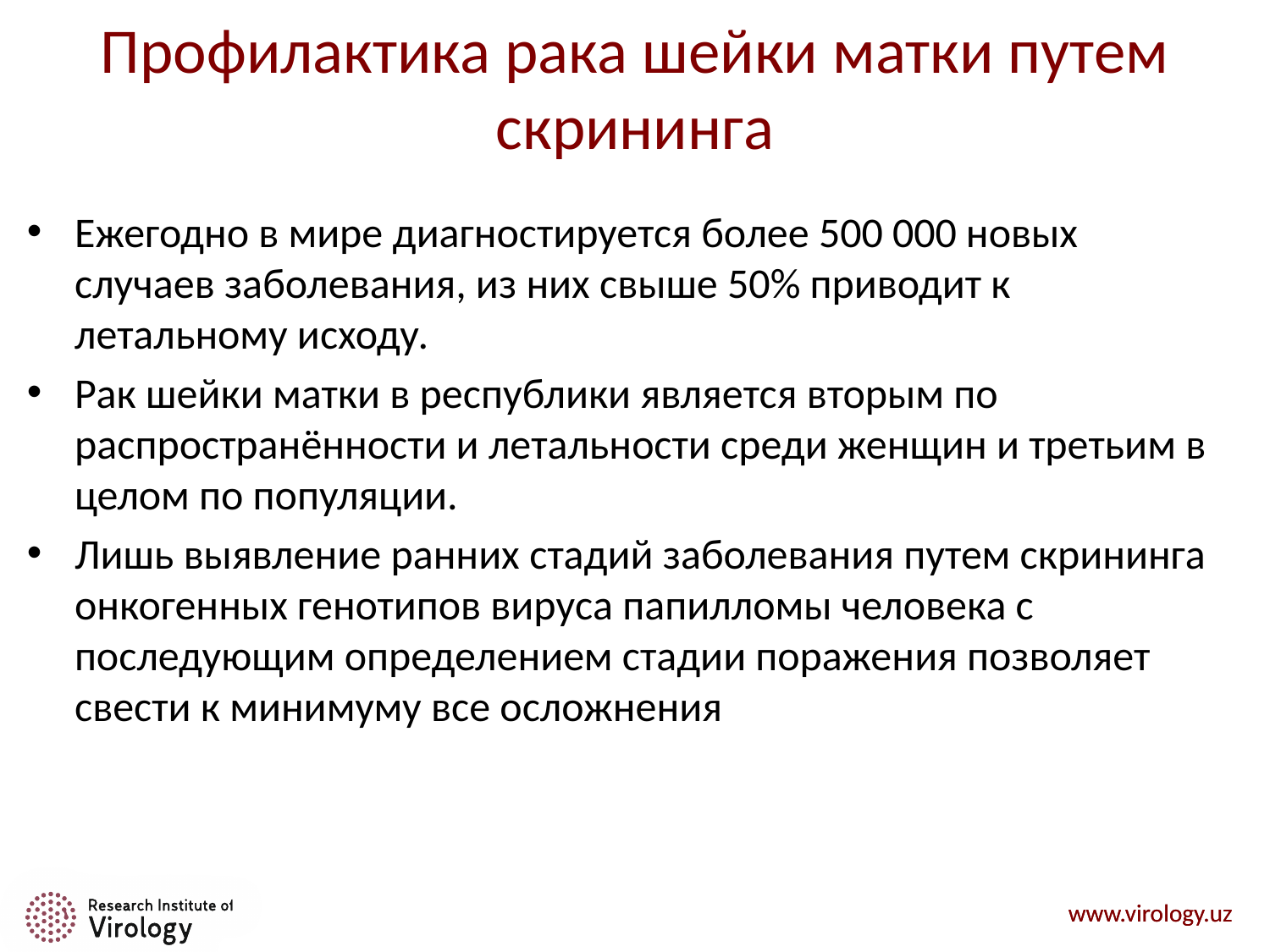

# Профилактика рака шейки матки путем скрининга
Ежегодно в мире диагностируется более 500 000 новых случаев заболевания, из них свыше 50% приводит к летальному исходу.
Рак шейки матки в республики является вторым по распространённости и летальности среди женщин и третьим в целом по популяции.
Лишь выявление ранних стадий заболевания путем скрининга онкогенных генотипов вируса папилломы человека с последующим определением стадии поражения позволяет свести к минимуму все осложнения